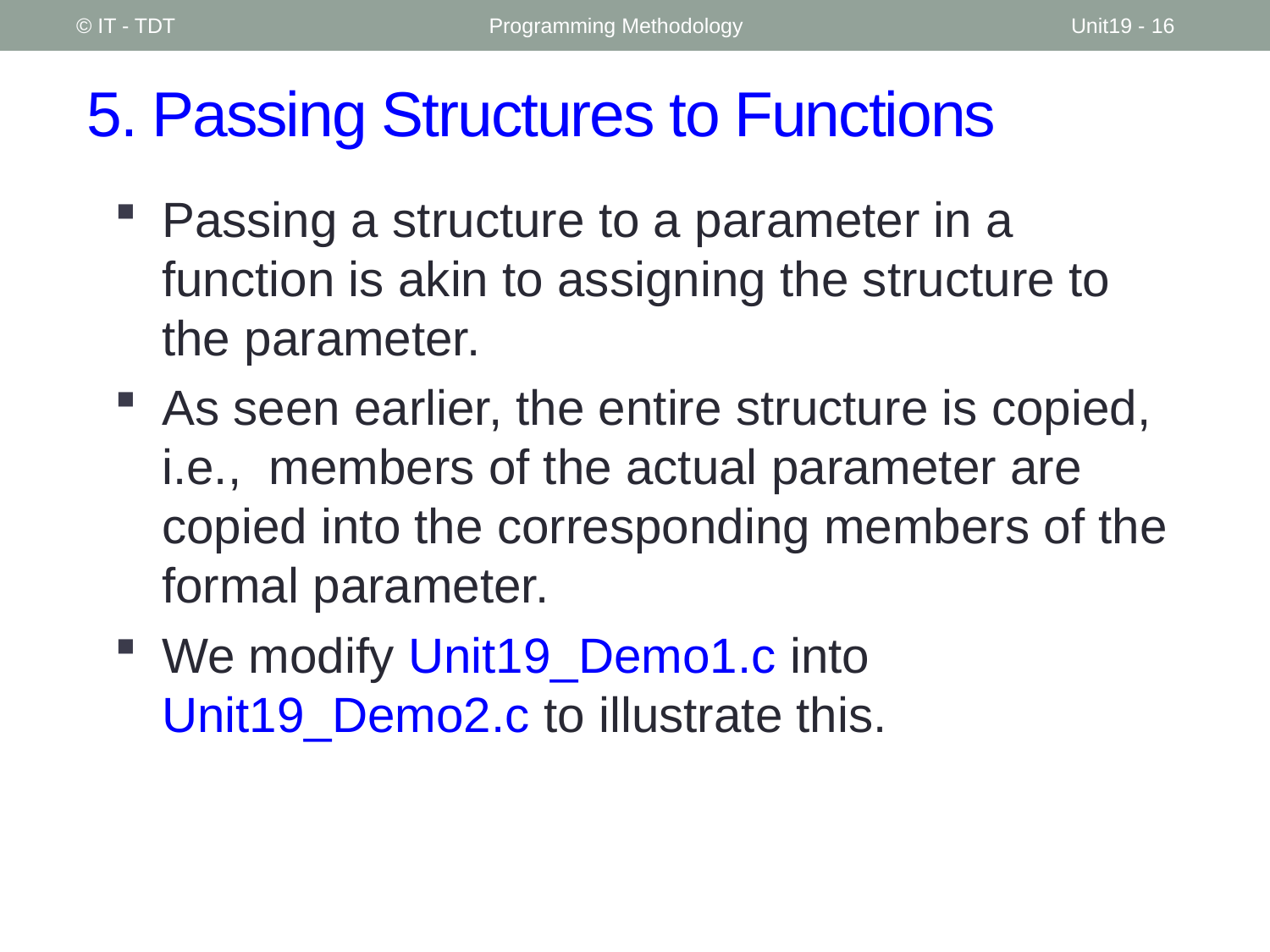

© IT - TDT
Programming Methodology
Unit19 - 16
# 5. Passing Structures to Functions
Passing a structure to a parameter in a function is akin to assigning the structure to the parameter.
As seen earlier, the entire structure is copied, i.e.,  members of the actual parameter are copied into the corresponding members of the formal parameter.
We modify Unit19_Demo1.c into Unit19_Demo2.c to illustrate this.